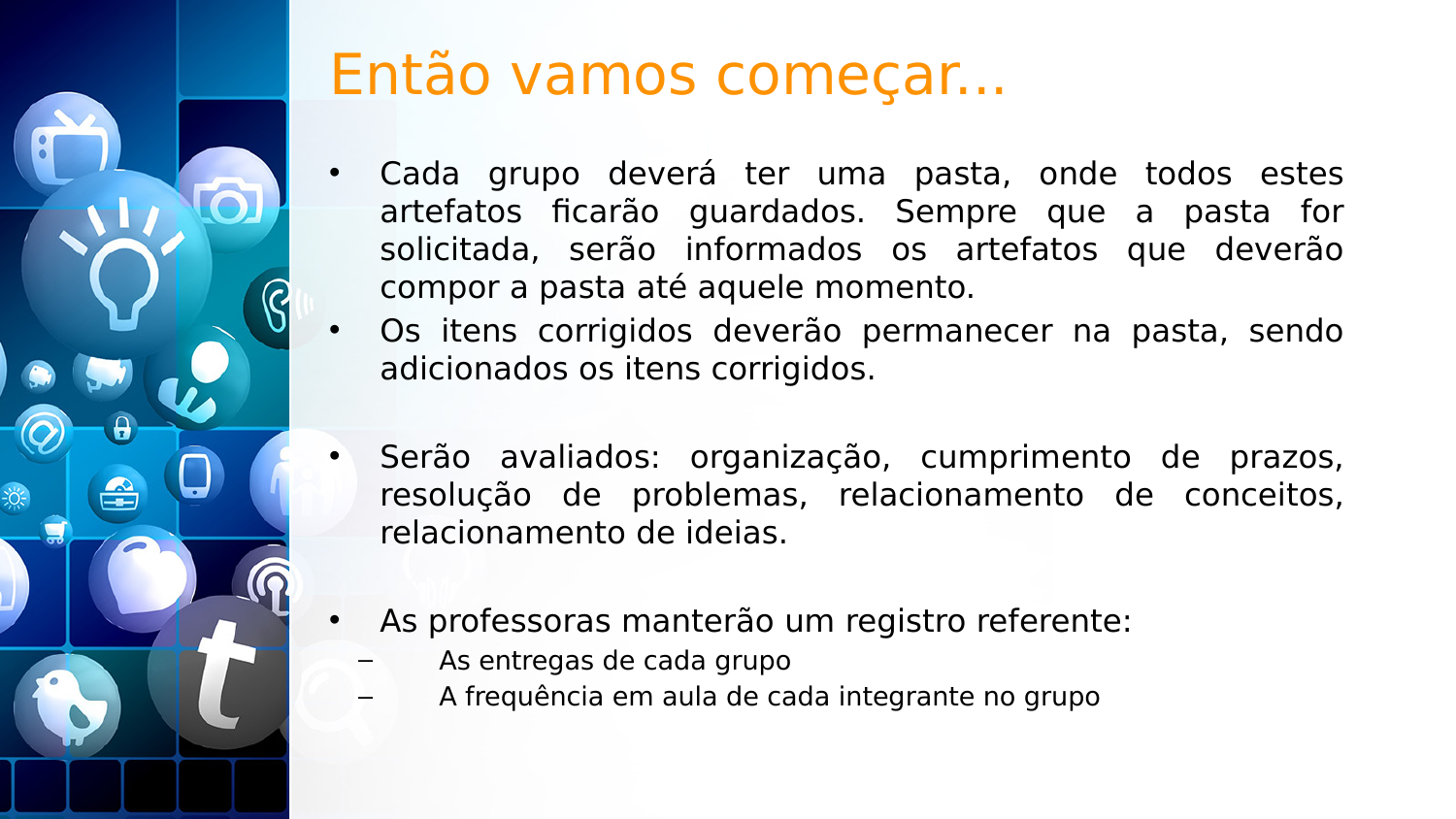

# Então vamos começar...
Cada grupo deverá ter uma pasta, onde todos estes artefatos ficarão guardados. Sempre que a pasta for solicitada, serão informados os artefatos que deverão compor a pasta até aquele momento.
Os itens corrigidos deverão permanecer na pasta, sendo adicionados os itens corrigidos.

Serão avaliados: organização, cumprimento de prazos, resolução de problemas, relacionamento de conceitos, relacionamento de ideias.

As professoras manterão um registro referente:
As entregas de cada grupo
A frequência em aula de cada integrante no grupo